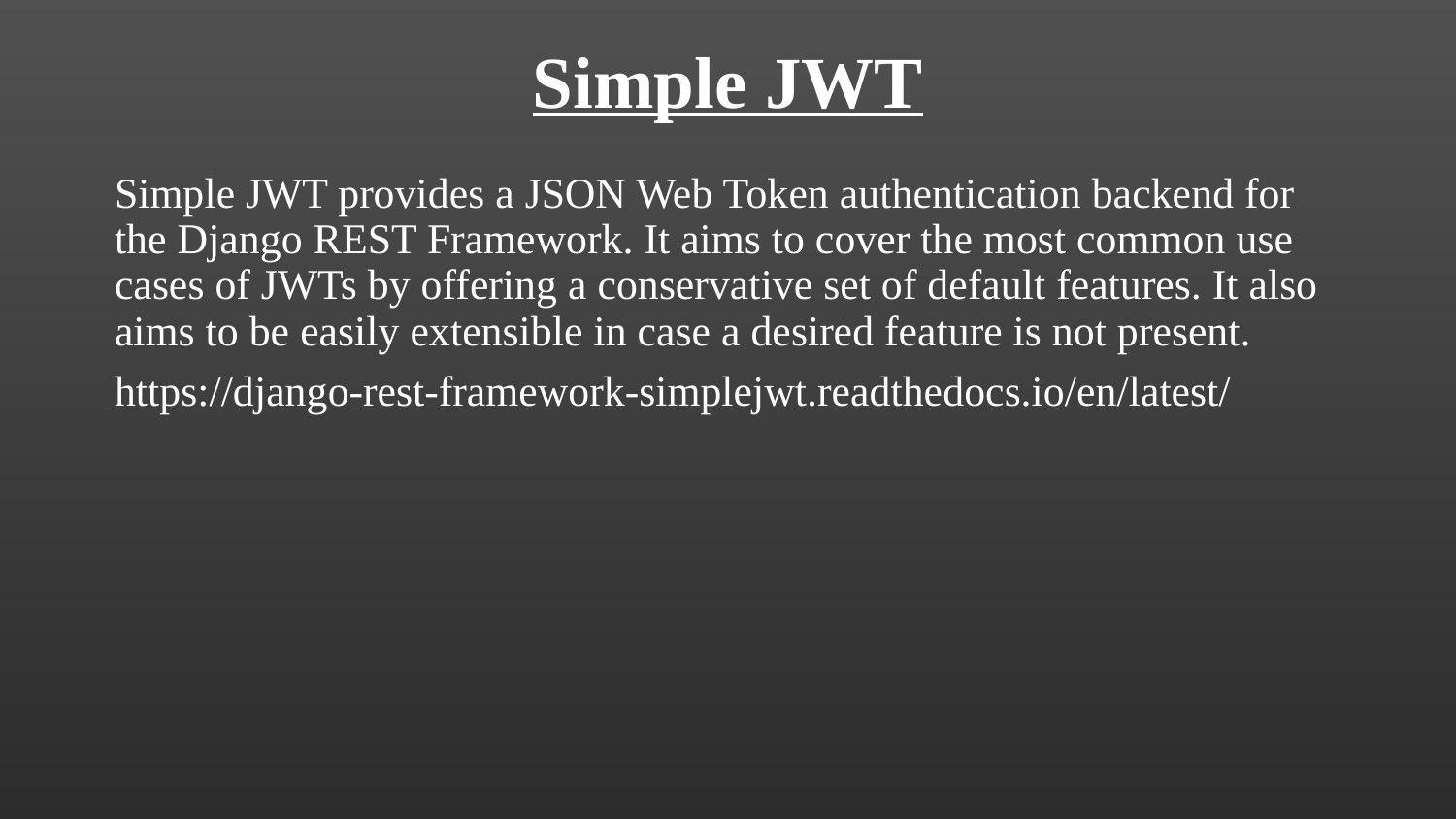

# Simple JWT
Simple JWT provides a JSON Web Token authentication backend for the Django REST Framework. It aims to cover the most common use cases of JWTs by offering a conservative set of default features. It also aims to be easily extensible in case a desired feature is not present.
https://django-rest-framework-simplejwt.readthedocs.io/en/latest/